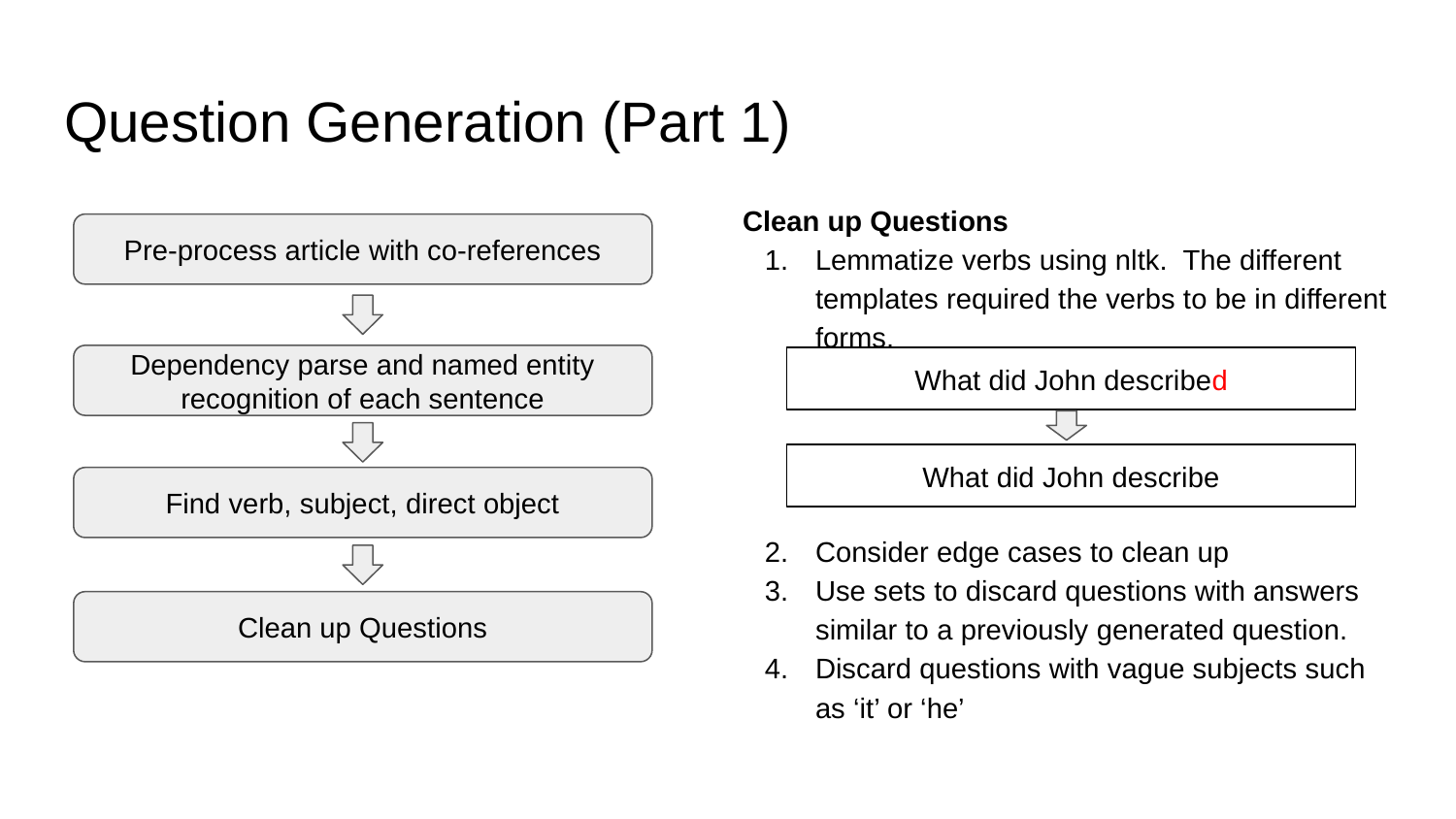

# Question Generation (Part 1)
Clean up Questions
Lemmatize verbs using nltk.  The different templates required the verbs to be in different forms.

Consider edge cases to clean up
Use sets to discard questions with answers similar to a previously generated question.
Discard questions with vague subjects such as ‘it’ or ‘he’
Pre-process article with co-references

Dependency parse and named entity recognition of each sentence
What did John described

What did John describe
Find verb, subject, direct object

Clean up Questions